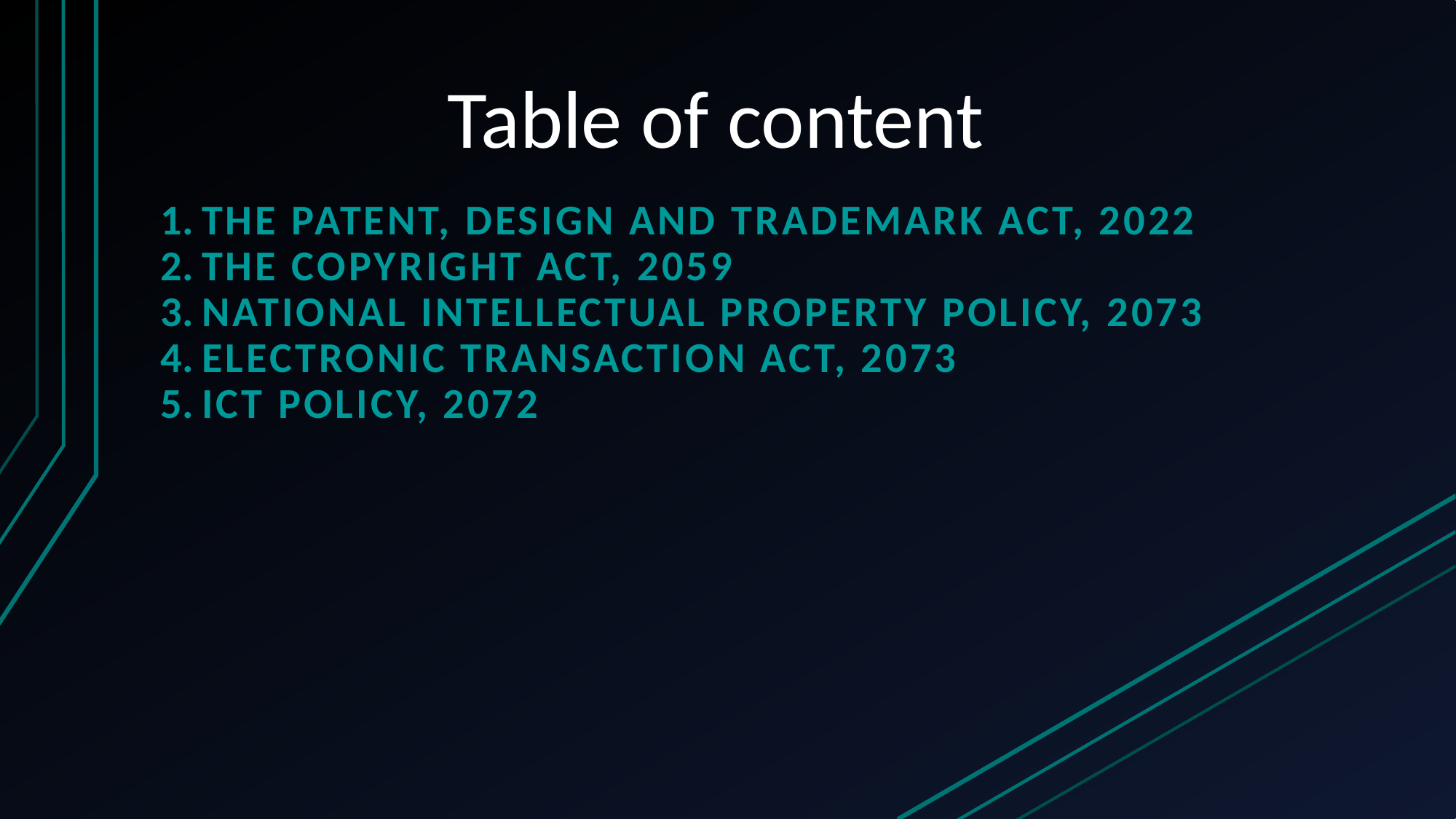

# Table of content
The Patent, Design and Trademark Act, 2022
The Copyright Act, 2059
National Intellectual Property Policy, 2073
Electronic Transaction Act, 2073
ICT Policy, 2072